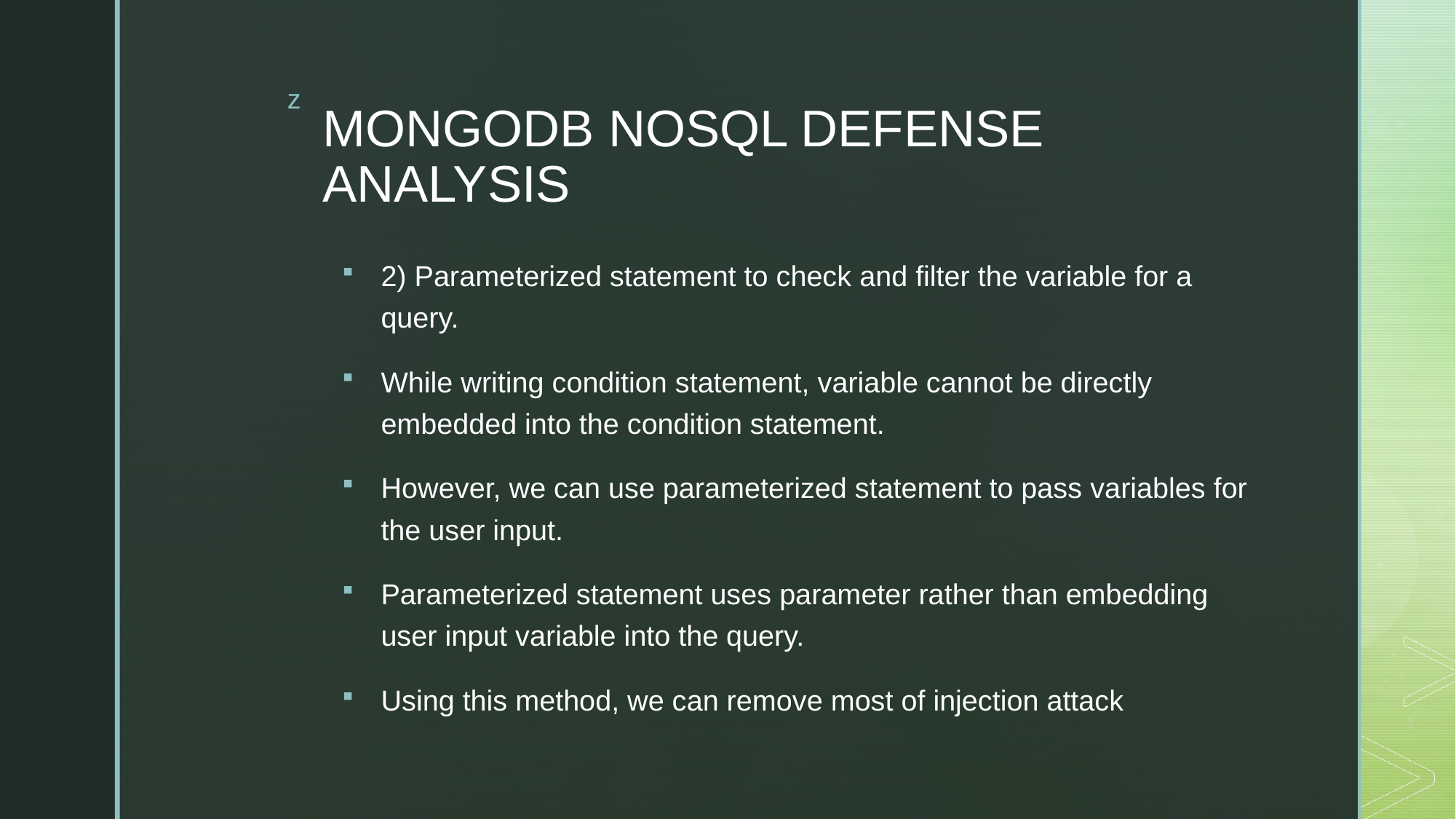

# MONGODB NOSQL DEFENSE ANALYSIS
2) Parameterized statement to check and filter the variable for a query.
While writing condition statement, variable cannot be directly embedded into the condition statement.
However, we can use parameterized statement to pass variables for the user input.
Parameterized statement uses parameter rather than embedding user input variable into the query.
Using this method, we can remove most of injection attack